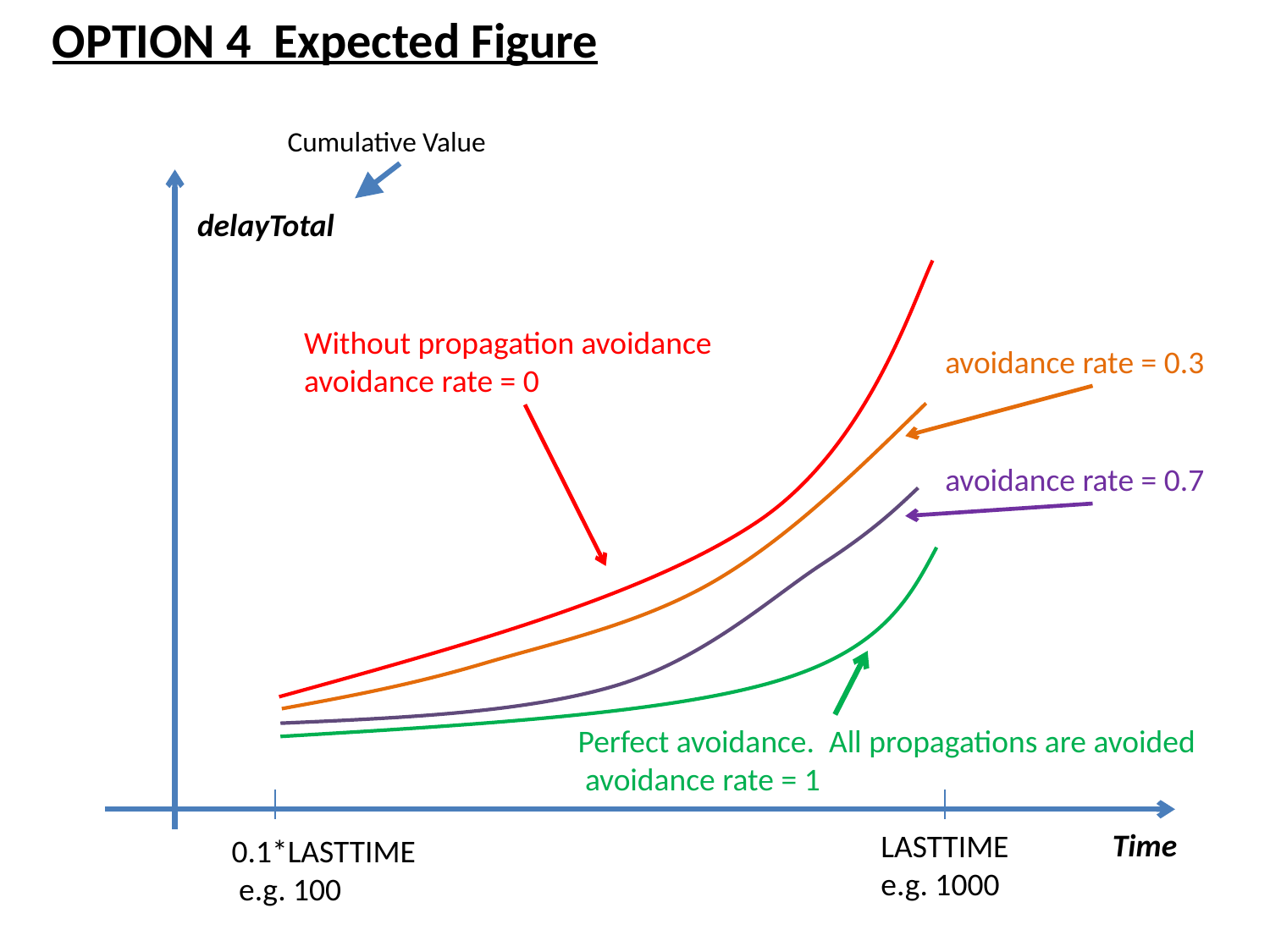

OPTION 4  Expected Figure
Cumulative Value
delayTotal

Without propagation avoidance avoidance rate = 0
avoidance rate = 0.3

avoidance rate = 0.7

Perfect avoidance.  All propagations are avoided
 avoidance rate = 1
Time
LASTTIME
e.g. 1000
0.1*LASTTIME
 e.g. 100